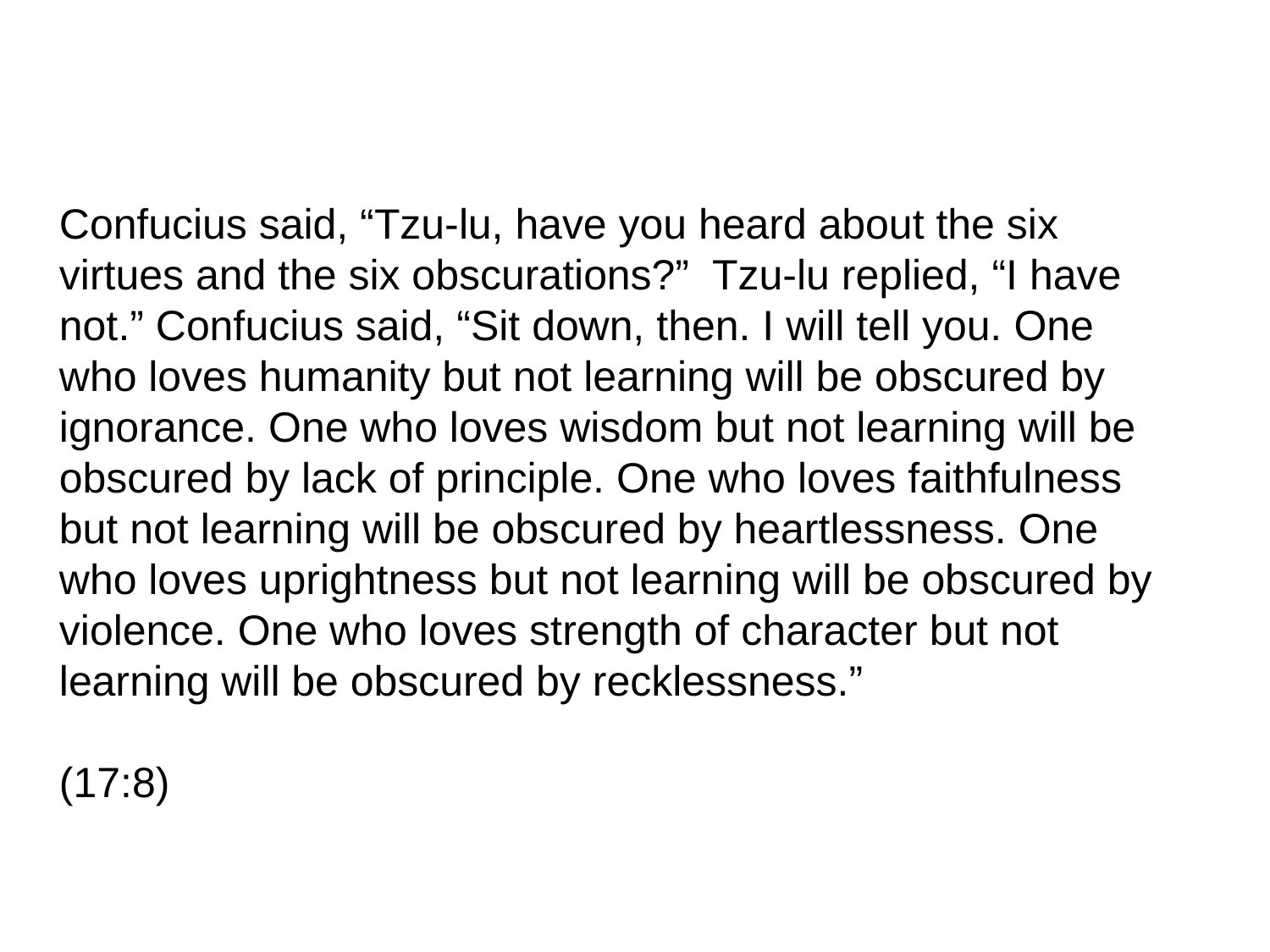

Confucius said, “Tzu-lu, have you heard about the six virtues and the six obscurations?”  Tzu-lu replied, “I have not.” Confucius said, “Sit down, then. I will tell you. One who loves humanity but not learning will be obscured by ignorance. One who loves wisdom but not learning will be obscured by lack of principle. One who loves faithfulness but not learning will be obscured by heartlessness. One who loves uprightness but not learning will be obscured by violence. One who loves strength of character but not learning will be obscured by recklessness.”

(17:8)